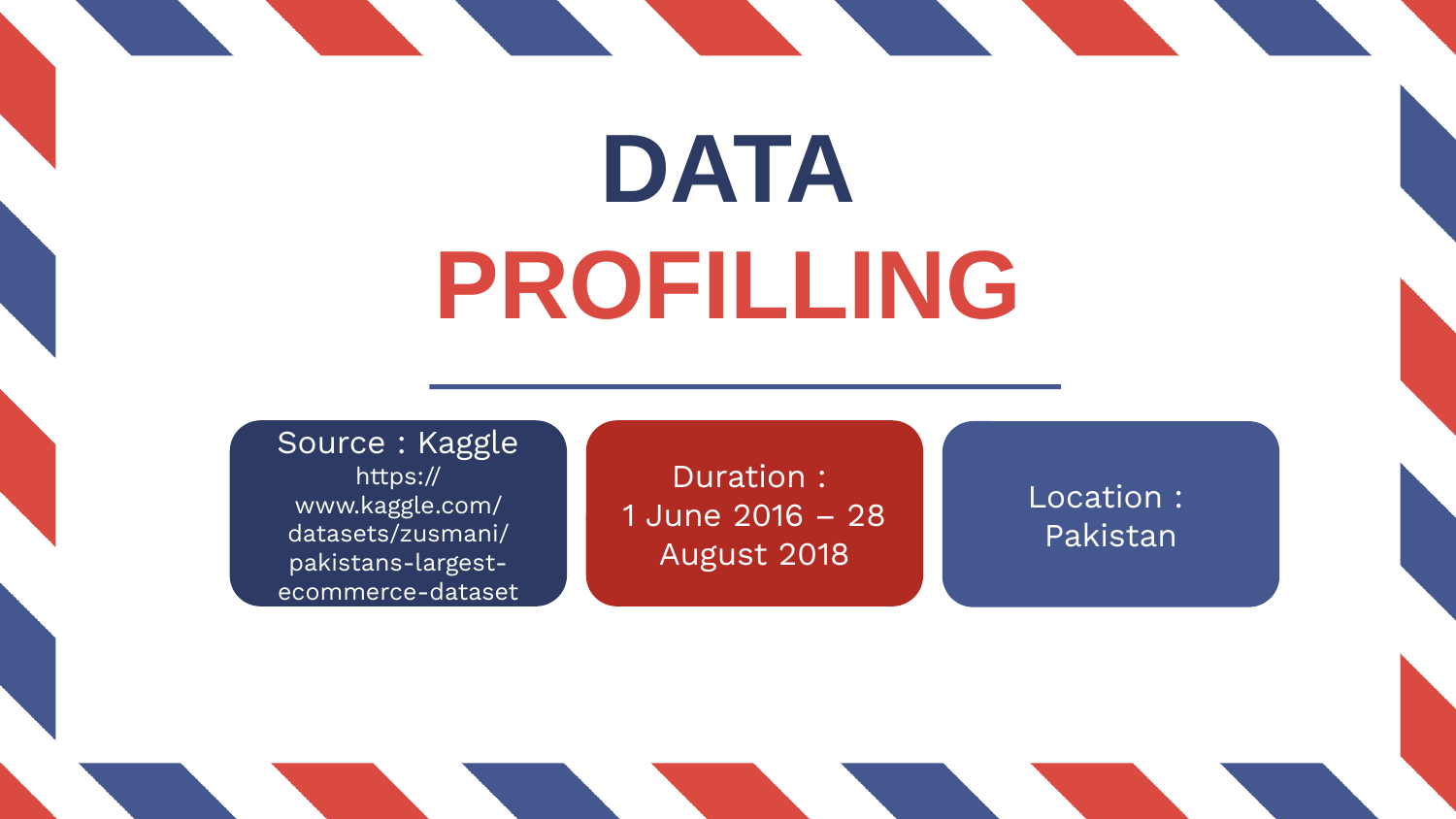

# DATA PROFILLING

Source : Kaggle
https://www.kaggle.com/datasets/zusmani/pakistans-largest-ecommerce-dataset
Duration :
1 June 2016 – 28 August 2018
Location :
Pakistan